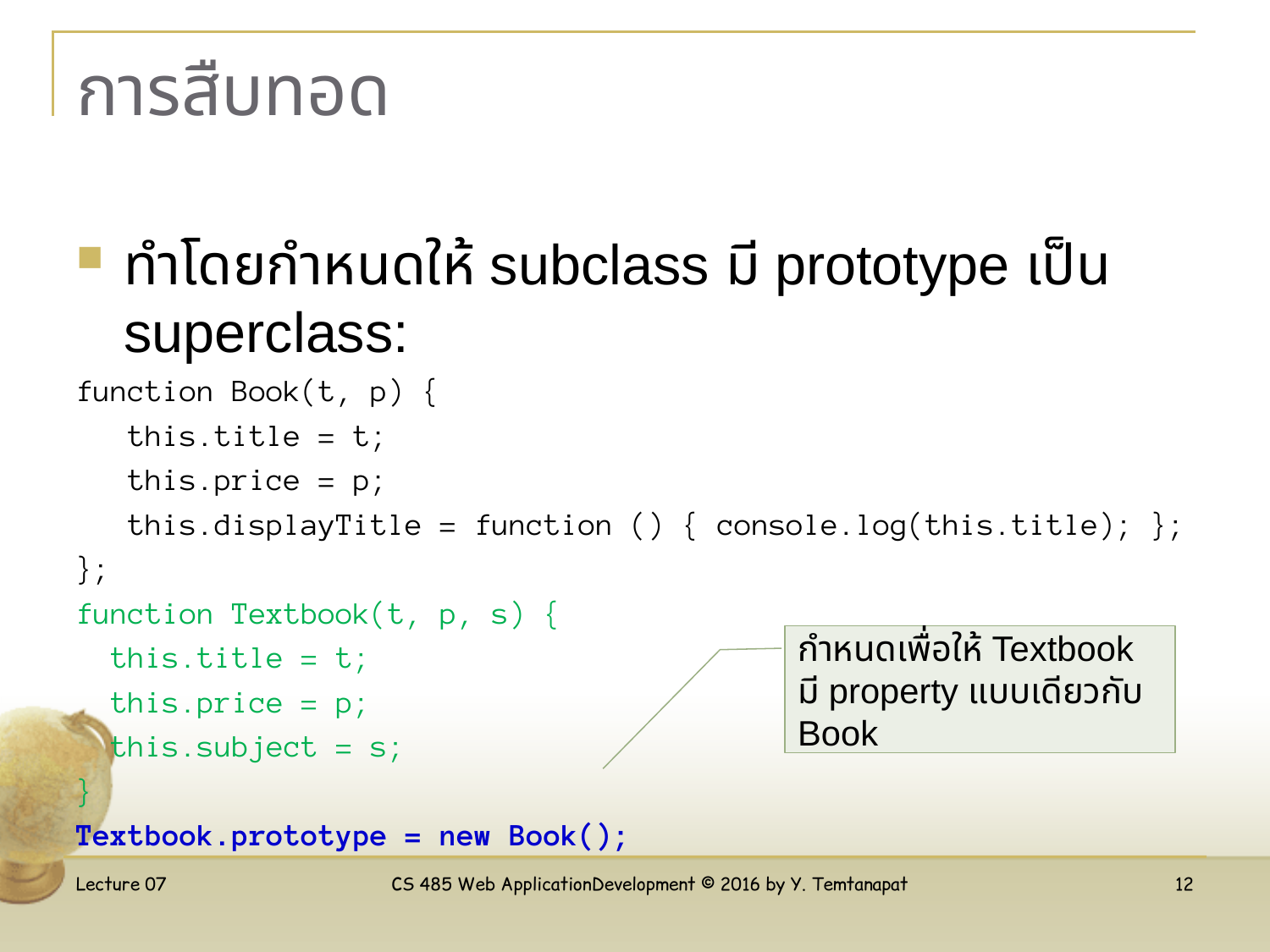

# การสืบทอด
ทำโดยกำหนดให้ subclass มี prototype เป็น superclass:
function Book(t, p) {
   this.title = t;
   this.price = p;
   this.displayTitle = function () { console.log(this.title); };
};
function Textbook(t, p, s) {
  this.title = t;
  this.price = p;
  this.subject = s;
}
Textbook.prototype = new Book();

กำหนดเพื่อให้ Textbook มี property แบบเดียวกับ Book
Lecture 07
CS 485 Web ApplicationDevelopment © 2016 by Y. Temtanapat
12